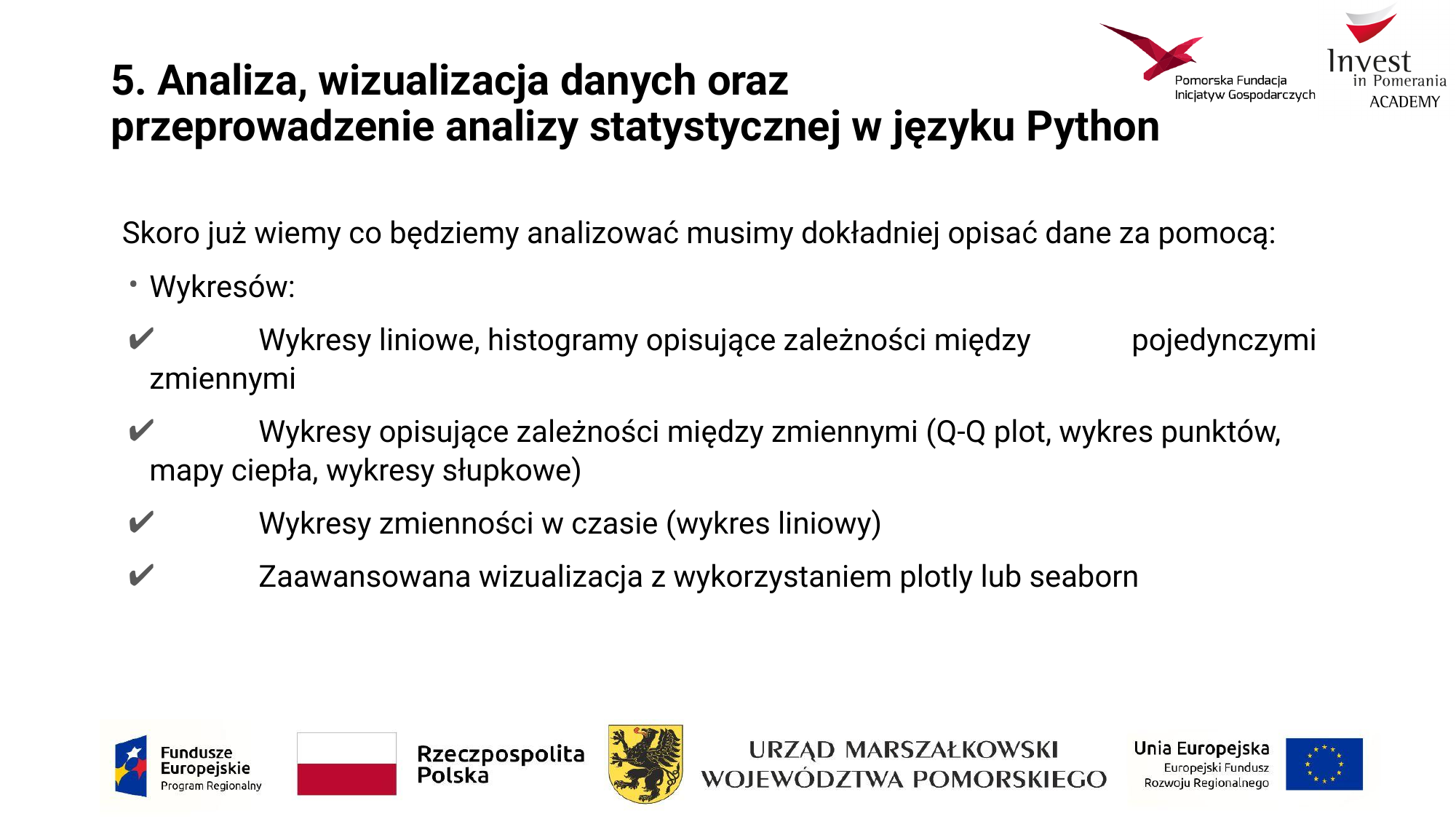

# 5. Analiza, wizualizacja danych oraz
przeprowadzenie analizy statystycznej w języku Python
Skoro już wiemy co będziemy analizować musimy dokładniej opisać dane za pomocą:
Wykresów:
	Wykresy liniowe, histogramy opisujące zależności między 	pojedynczymi zmiennymi
	Wykresy opisujące zależności między zmiennymi (Q-Q plot, wykres punktów, mapy ciepła, wykresy słupkowe)
	Wykresy zmienności w czasie (wykres liniowy)
	Zaawansowana wizualizacja z wykorzystaniem plotly lub seaborn